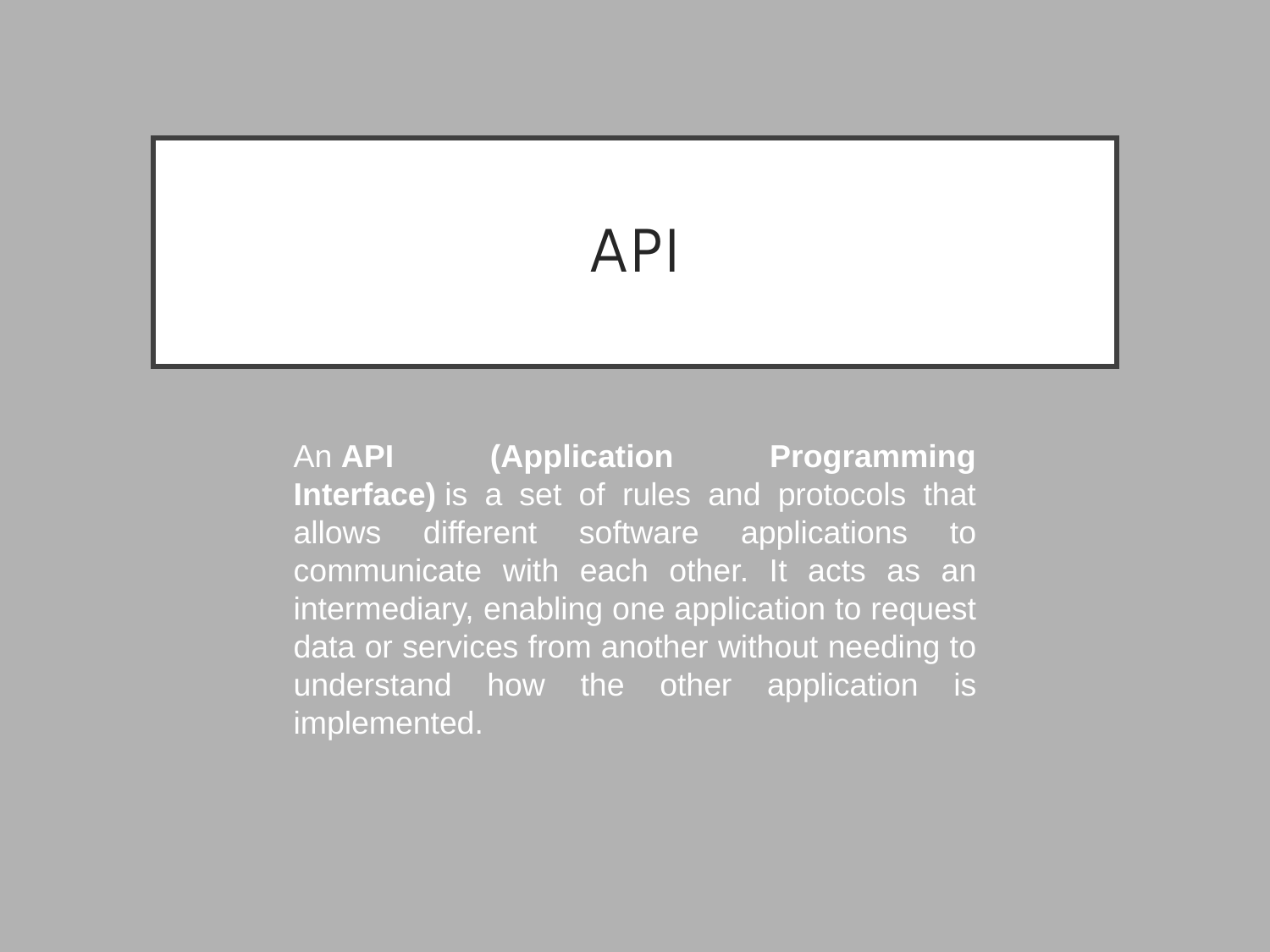

# API
An API (Application Programming Interface) is a set of rules and protocols that allows different software applications to communicate with each other. It acts as an intermediary, enabling one application to request data or services from another without needing to understand how the other application is implemented.